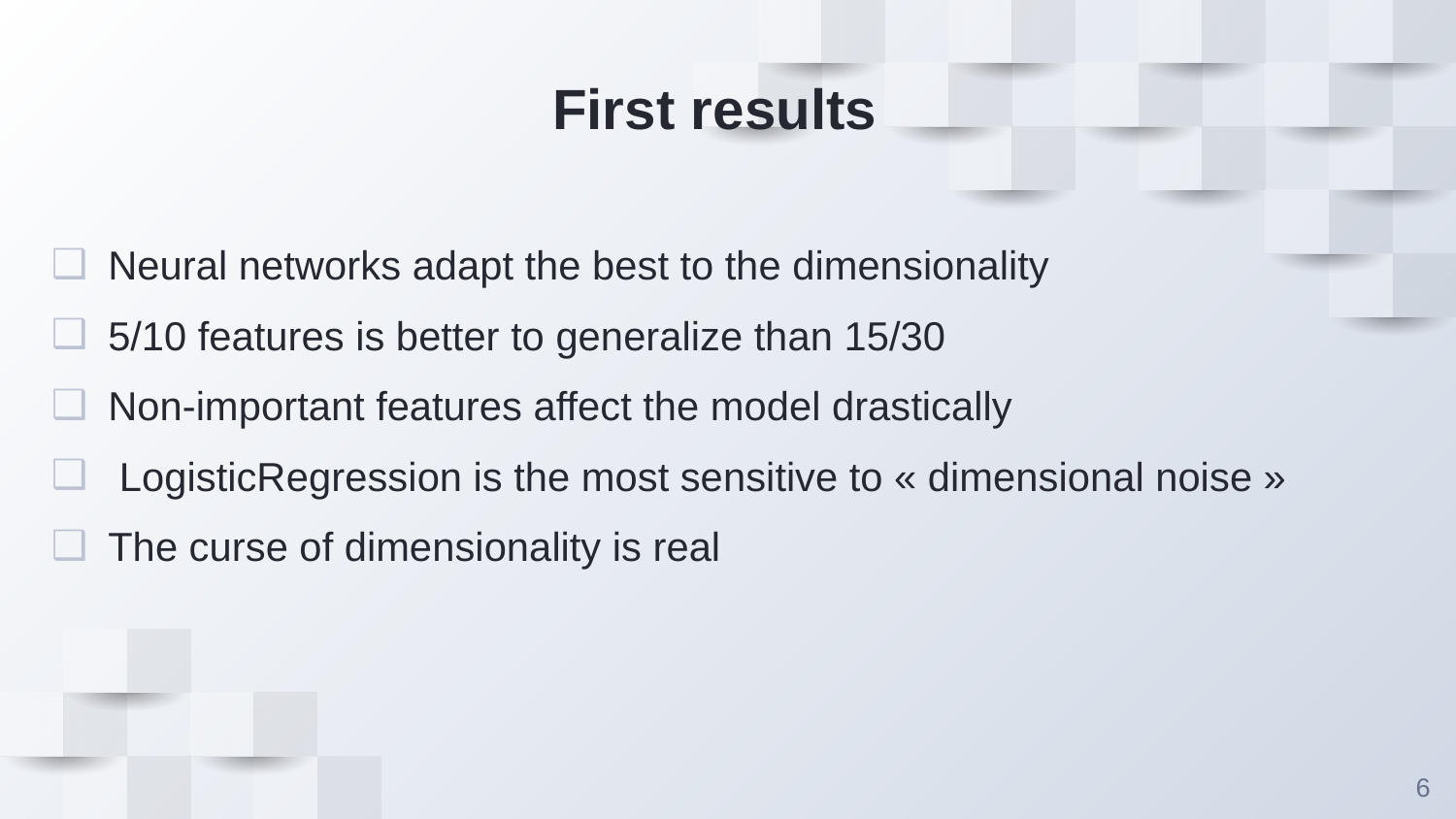

First results
Neural networks adapt the best to the dimensionality
5/10 features is better to generalize than 15/30
Non-important features affect the model drastically
 LogisticRegression is the most sensitive to « dimensional noise »
The curse of dimensionality is real
6